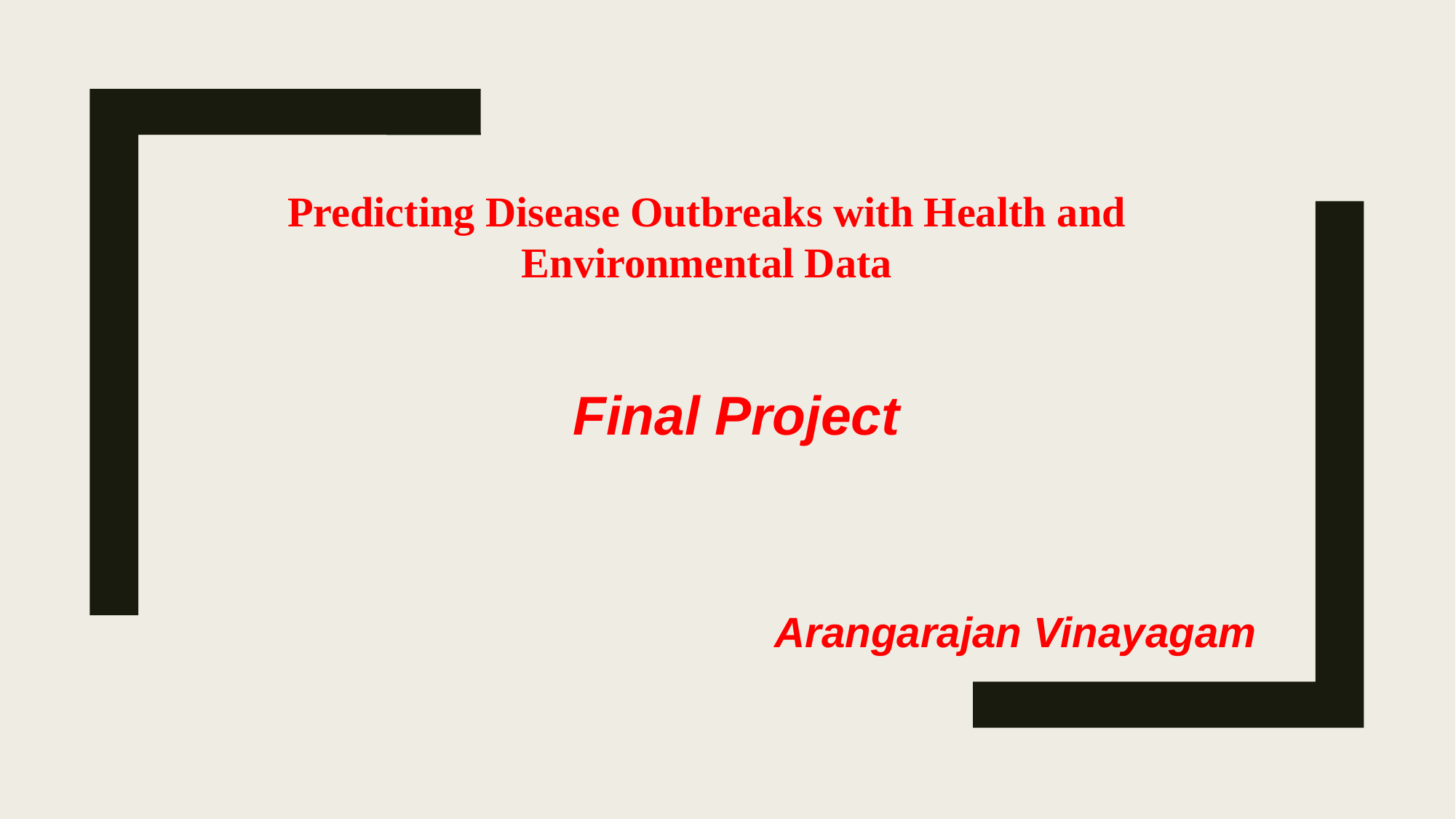

Predicting Disease Outbreaks with Health and Environmental Data
Final Project
Arangarajan Vinayagam